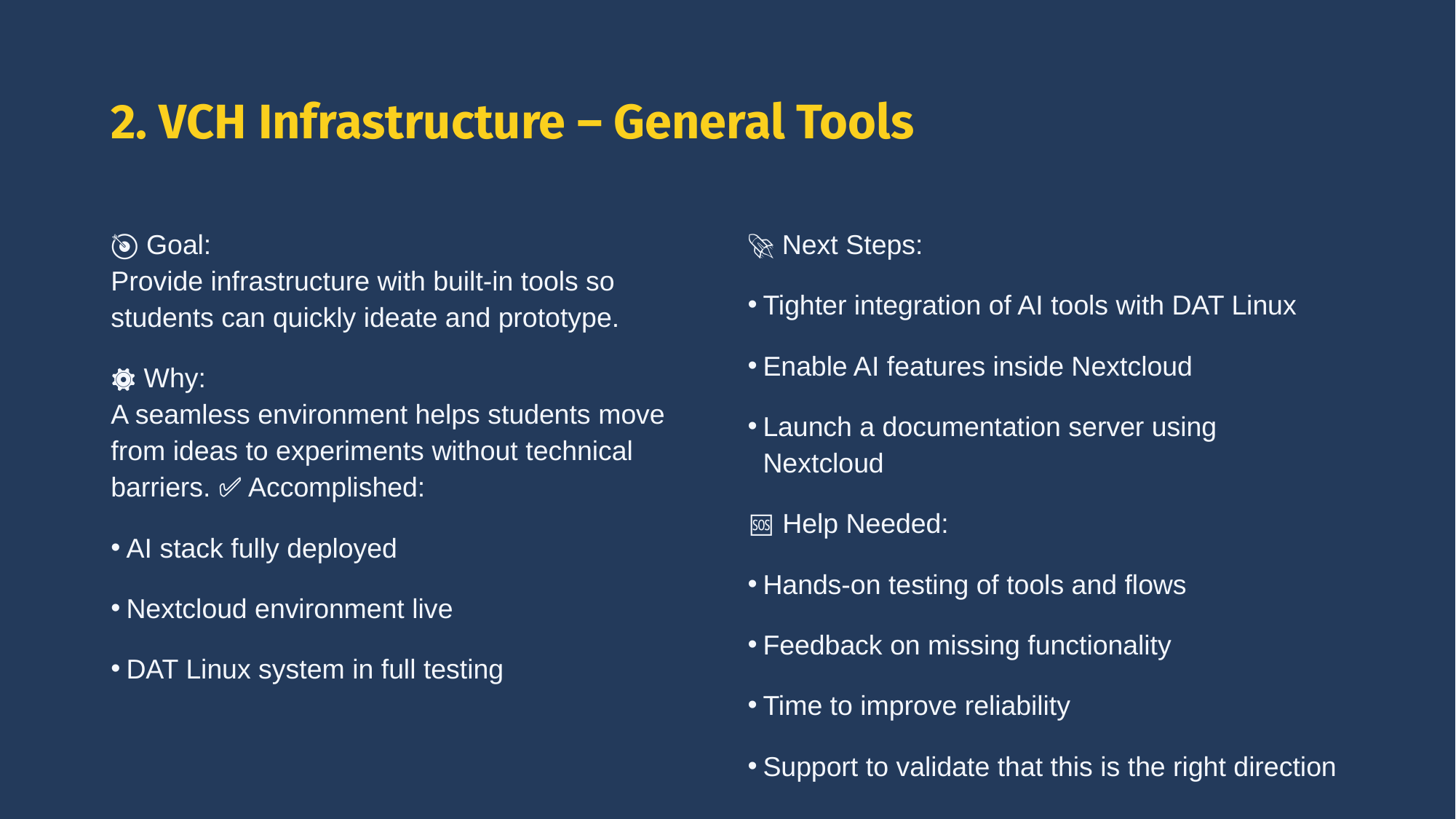

# 2. VCH Infrastructure – General Tools
🎯 Goal:
Provide infrastructure with built-in tools so students can quickly ideate and prototype.
⚙️ Why:
A seamless environment helps students move from ideas to experiments without technical barriers. ✅ Accomplished:
AI stack fully deployed
Nextcloud environment live
DAT Linux system in full testing
🚀 Next Steps:
Tighter integration of AI tools with DAT Linux
Enable AI features inside Nextcloud
Launch a documentation server using Nextcloud
🆘 Help Needed:
Hands-on testing of tools and flows
Feedback on missing functionality
Time to improve reliability
Support to validate that this is the right direction